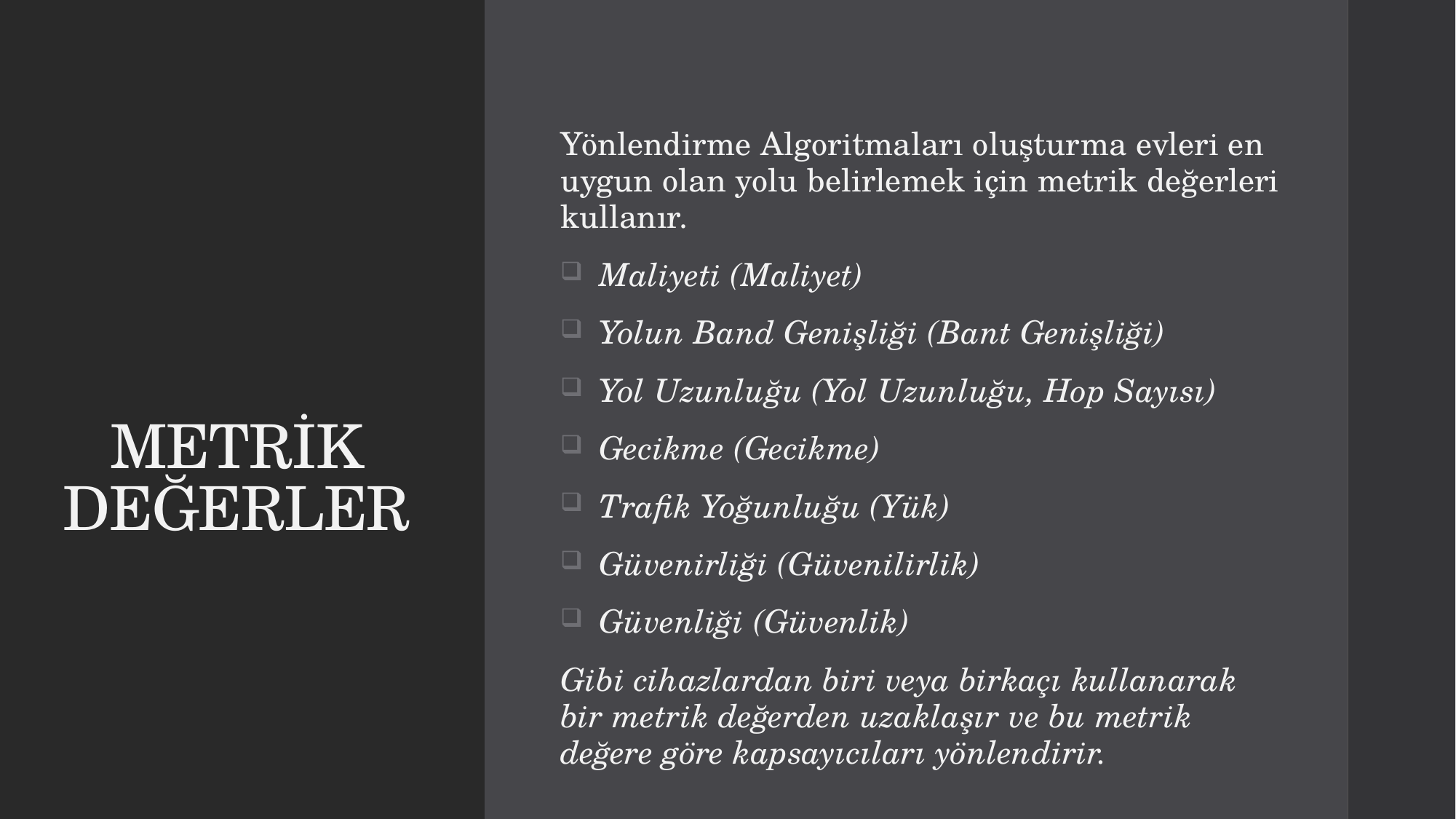

Yönlendirme Algoritmaları oluşturma evleri en uygun olan yolu belirlemek için metrik değerleri kullanır.
Maliyeti (Maliyet)
Yolun Band Genişliği (Bant Genişliği)
Yol Uzunluğu (Yol Uzunluğu, Hop Sayısı)
Gecikme (Gecikme)
Trafik Yoğunluğu (Yük)
Güvenirliği (Güvenilirlik)
Güvenliği (Güvenlik)
Gibi cihazlardan biri veya birkaçı kullanarak bir metrik değerden uzaklaşır ve bu metrik değere göre kapsayıcıları yönlendirir.

# METRİK DEĞERLER